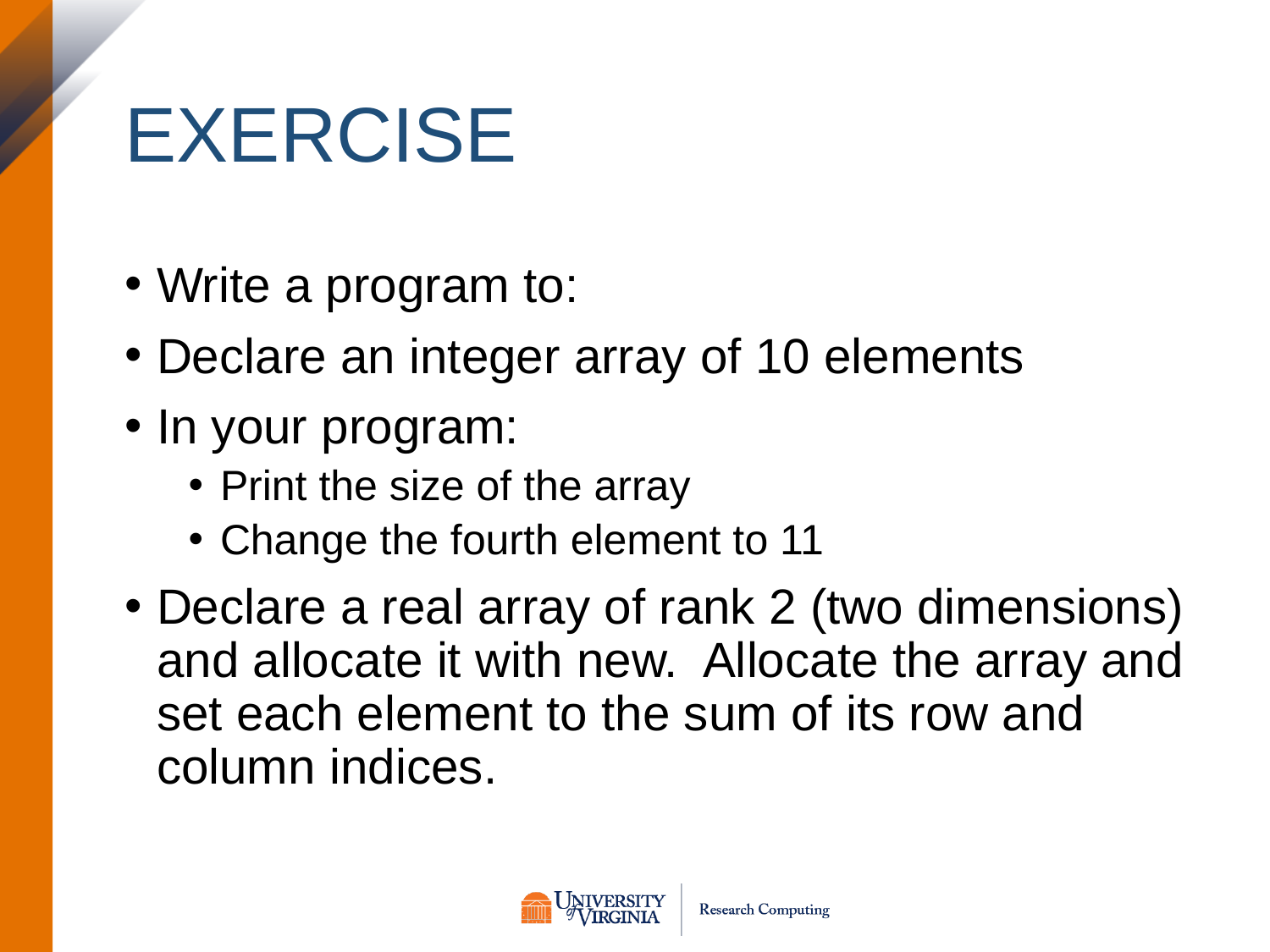

# Exercise
Write a program to:
Declare an integer array of 10 elements
In your program:
Print the size of the array
Change the fourth element to 11
Declare a real array of rank 2 (two dimensions) and allocate it with new.  Allocate the array and set each element to the sum of its row and column indices.